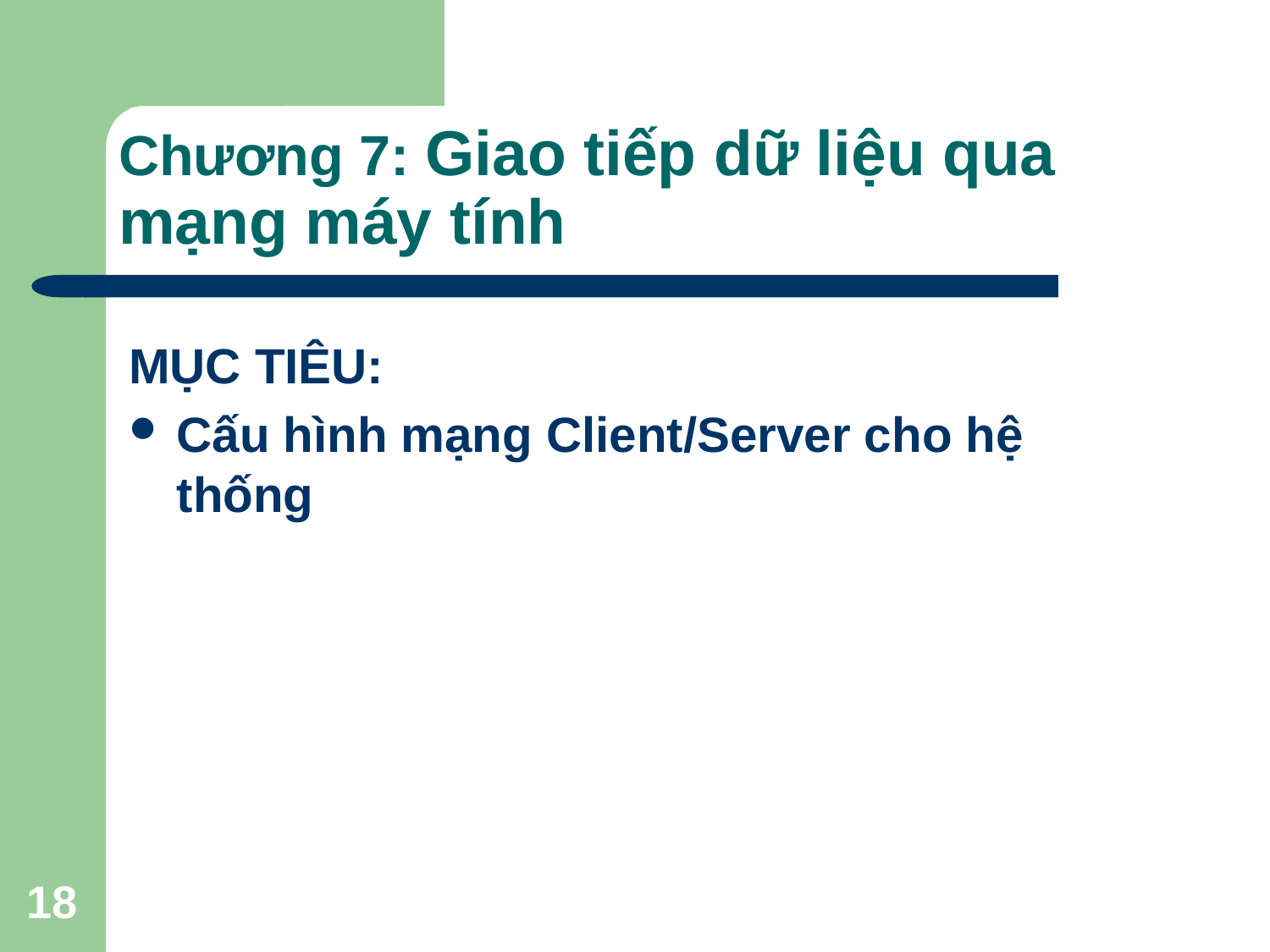

# Chương 7: Giao tiếp dữ liệu qua mạng máy tính
MỤC TIÊU:
Cấu hình mạng Client/Server cho hệ thống
18